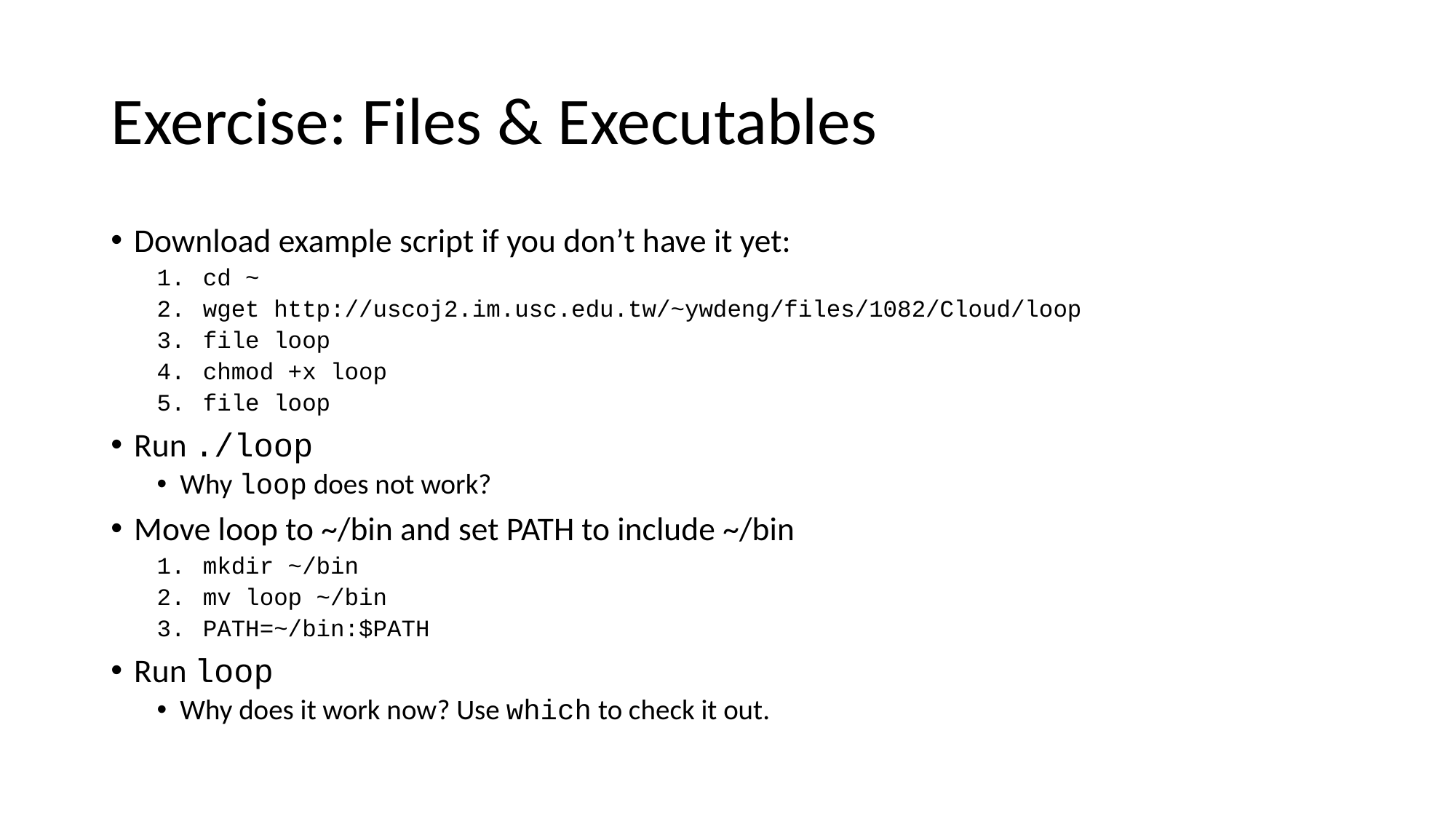

# Exercise: Files & Executables
Download example script if you don’t have it yet:
cd ~
wget http://uscoj2.im.usc.edu.tw/~ywdeng/files/1082/Cloud/loop
file loop
chmod +x loop
file loop
Run ./loop
Why loop does not work?
Move loop to ~/bin and set PATH to include ~/bin
mkdir ~/bin
mv loop ~/bin
PATH=~/bin:$PATH
Run loop
Why does it work now? Use which to check it out.